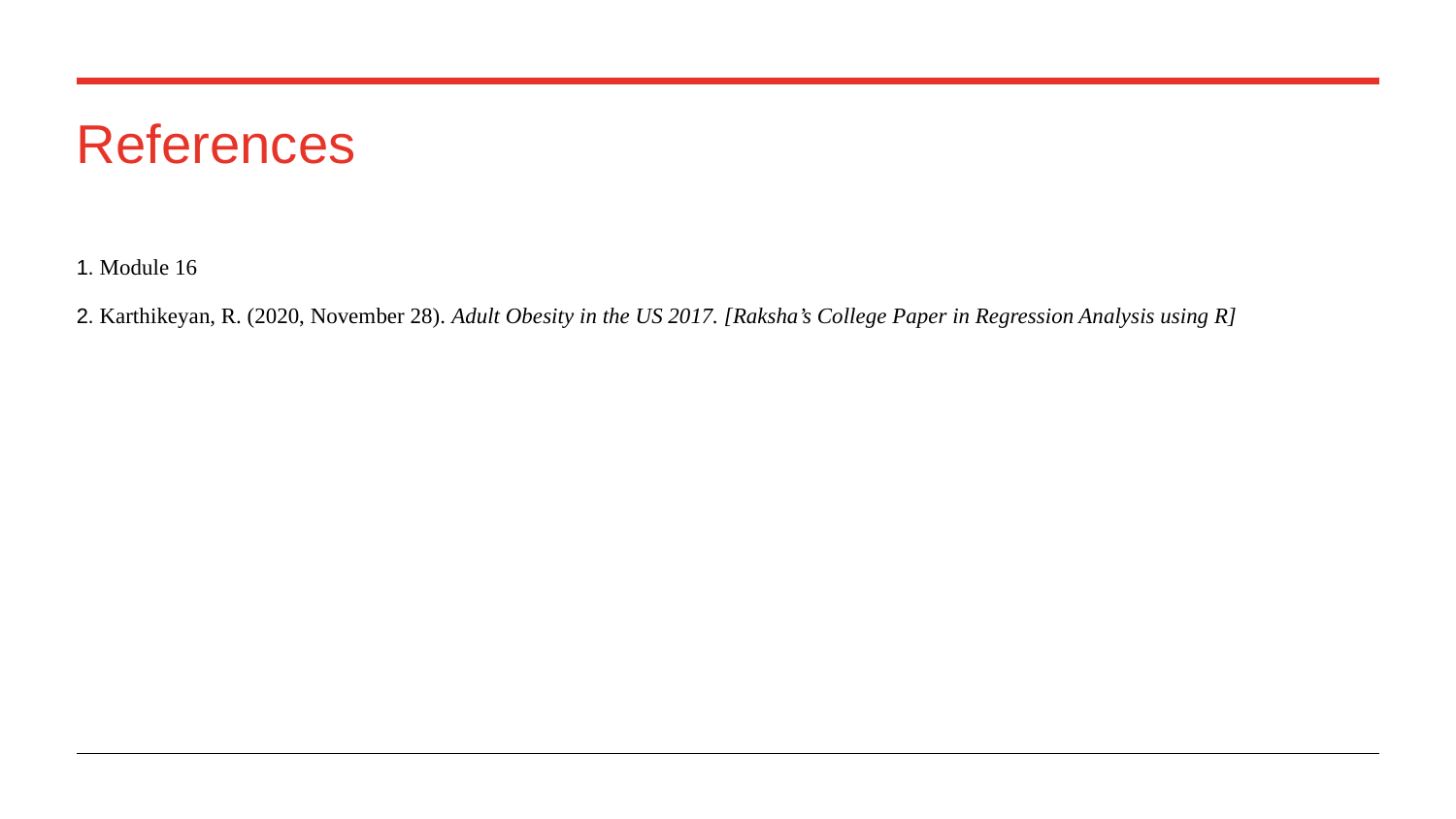

# References
1. Module 16
2. Karthikeyan, R. (2020, November 28). Adult Obesity in the US 2017. [Raksha’s College Paper in Regression Analysis using R]